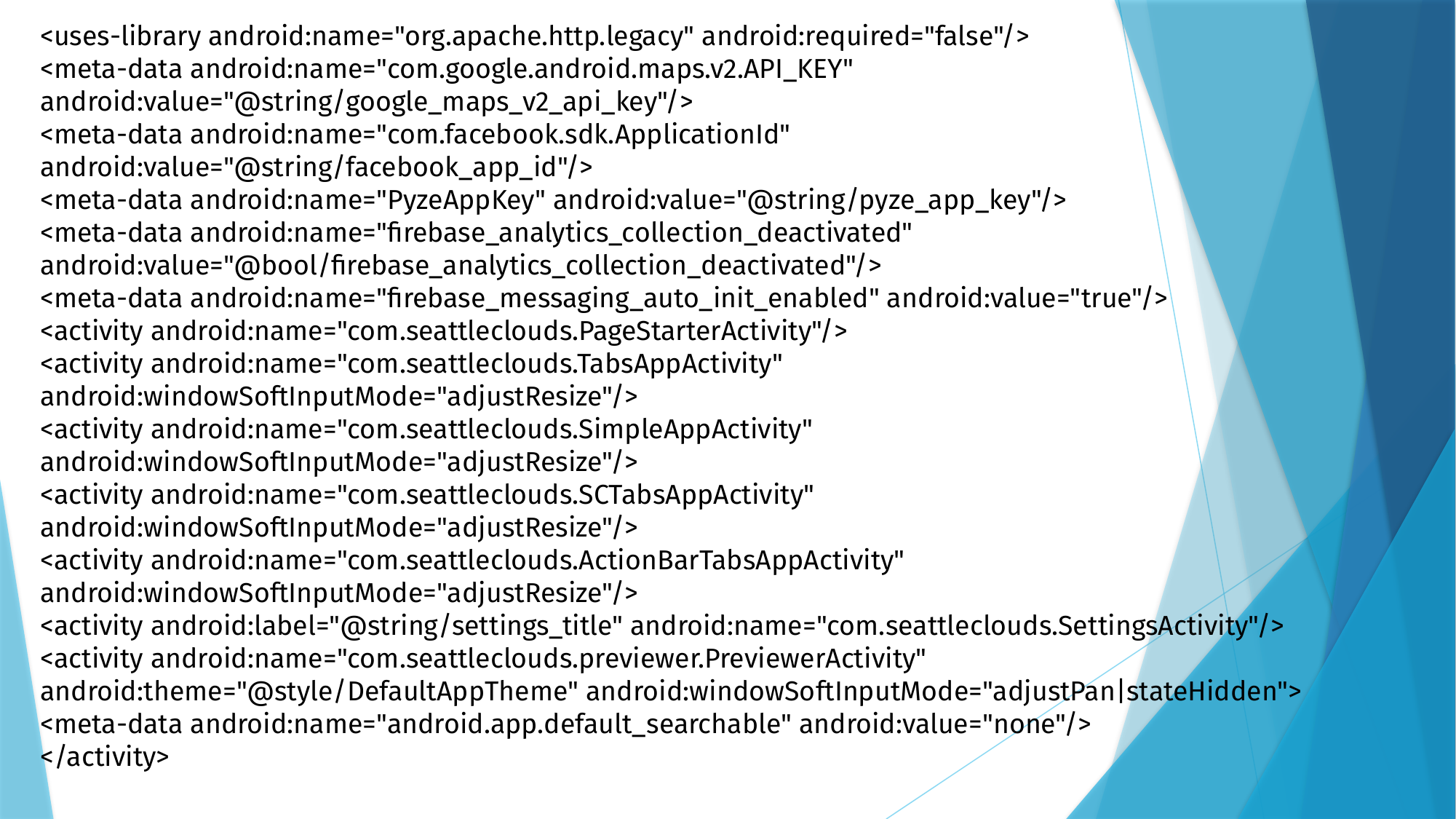

<uses-library android:name="org.apache.http.legacy" android:required="false"/>
<meta-data android:name="com.google.android.maps.v2.API_KEY" android:value="@string/google_maps_v2_api_key"/>
<meta-data android:name="com.facebook.sdk.ApplicationId" android:value="@string/facebook_app_id"/>
<meta-data android:name="PyzeAppKey" android:value="@string/pyze_app_key"/>
<meta-data android:name="firebase_analytics_collection_deactivated" android:value="@bool/firebase_analytics_collection_deactivated"/>
<meta-data android:name="firebase_messaging_auto_init_enabled" android:value="true"/>
<activity android:name="com.seattleclouds.PageStarterActivity"/>
<activity android:name="com.seattleclouds.TabsAppActivity" android:windowSoftInputMode="adjustResize"/>
<activity android:name="com.seattleclouds.SimpleAppActivity" android:windowSoftInputMode="adjustResize"/>
<activity android:name="com.seattleclouds.SCTabsAppActivity" android:windowSoftInputMode="adjustResize"/>
<activity android:name="com.seattleclouds.ActionBarTabsAppActivity" android:windowSoftInputMode="adjustResize"/>
<activity android:label="@string/settings_title" android:name="com.seattleclouds.SettingsActivity"/>
<activity android:name="com.seattleclouds.previewer.PreviewerActivity" android:theme="@style/DefaultAppTheme" android:windowSoftInputMode="adjustPan|stateHidden">
<meta-data android:name="android.app.default_searchable" android:value="none"/>
</activity>